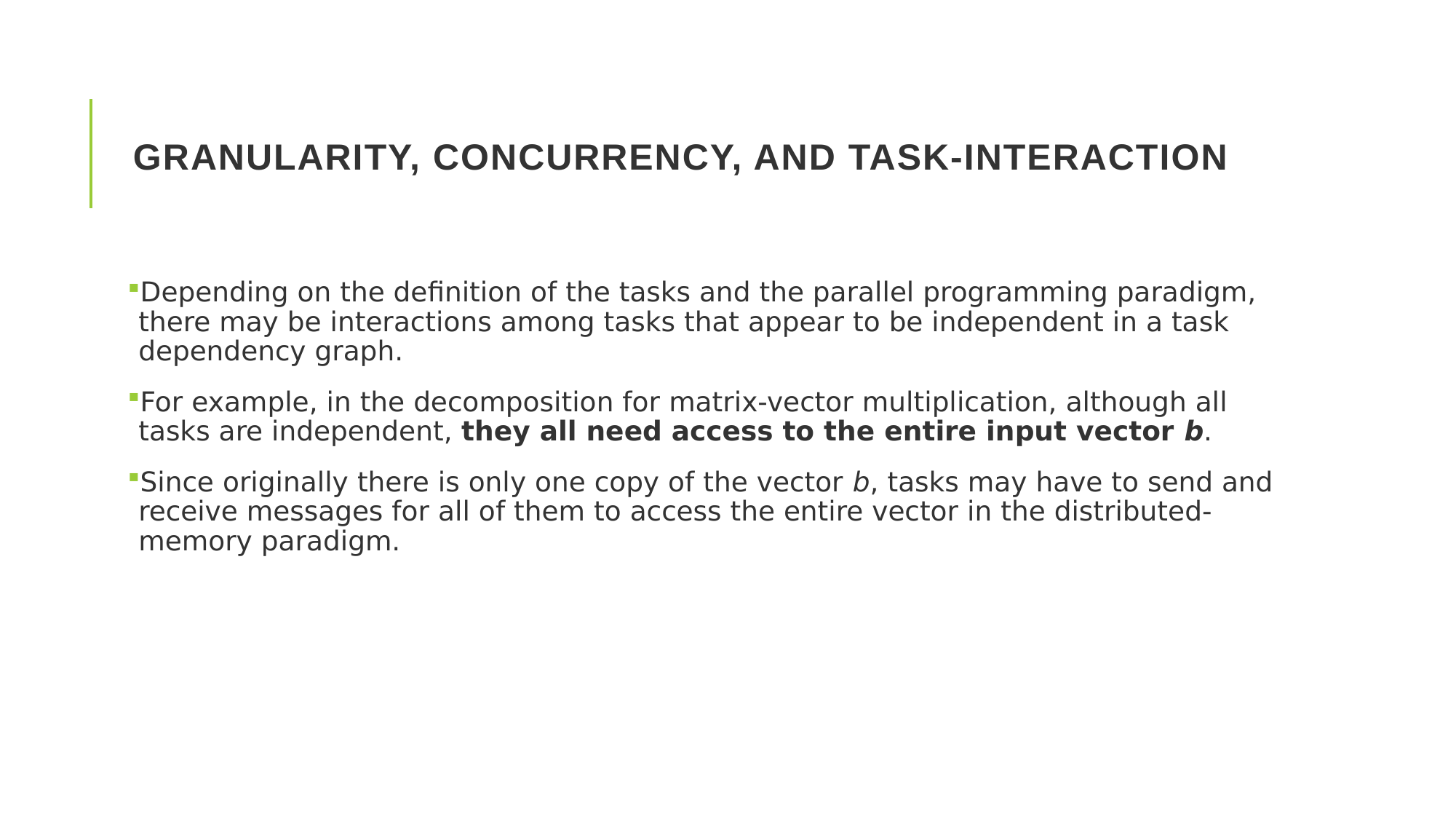

# Granularity, Concurrency, and Task-Interaction
Depending on the definition of the tasks and the parallel programming paradigm, there may be interactions among tasks that appear to be independent in a task dependency graph.
For example, in the decomposition for matrix-vector multiplication, although all tasks are independent, they all need access to the entire input vector b.
Since originally there is only one copy of the vector b, tasks may have to send and receive messages for all of them to access the entire vector in the distributed-memory paradigm.